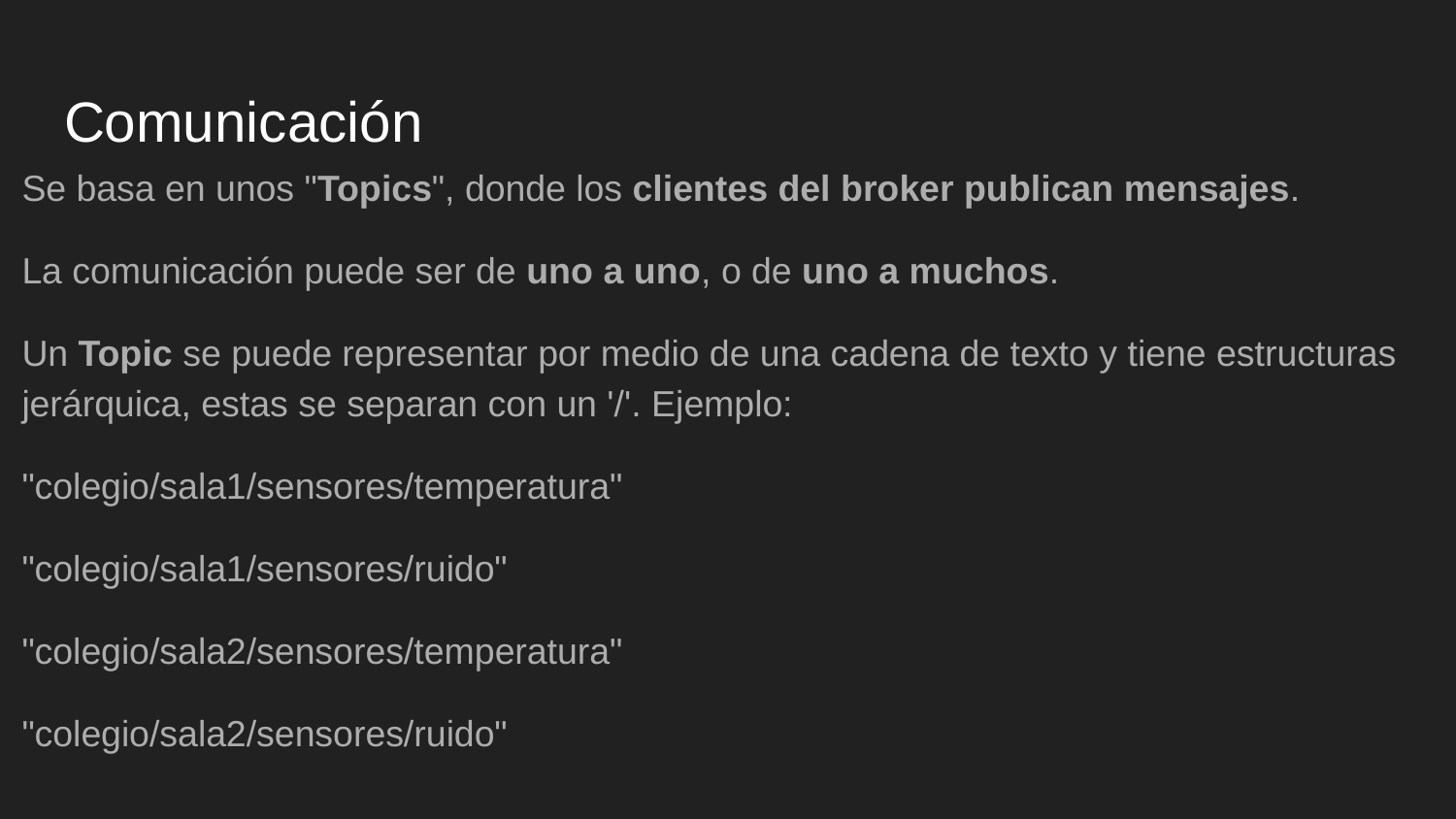

# Comunicación
Se basa en unos "Topics", donde los clientes del broker publican mensajes.
La comunicación puede ser de uno a uno, o de uno a muchos.
Un Topic se puede representar por medio de una cadena de texto y tiene estructuras jerárquica, estas se separan con un '/'. Ejemplo:
"colegio/sala1/sensores/temperatura"
"colegio/sala1/sensores/ruido"
"colegio/sala2/sensores/temperatura"
"colegio/sala2/sensores/ruido"